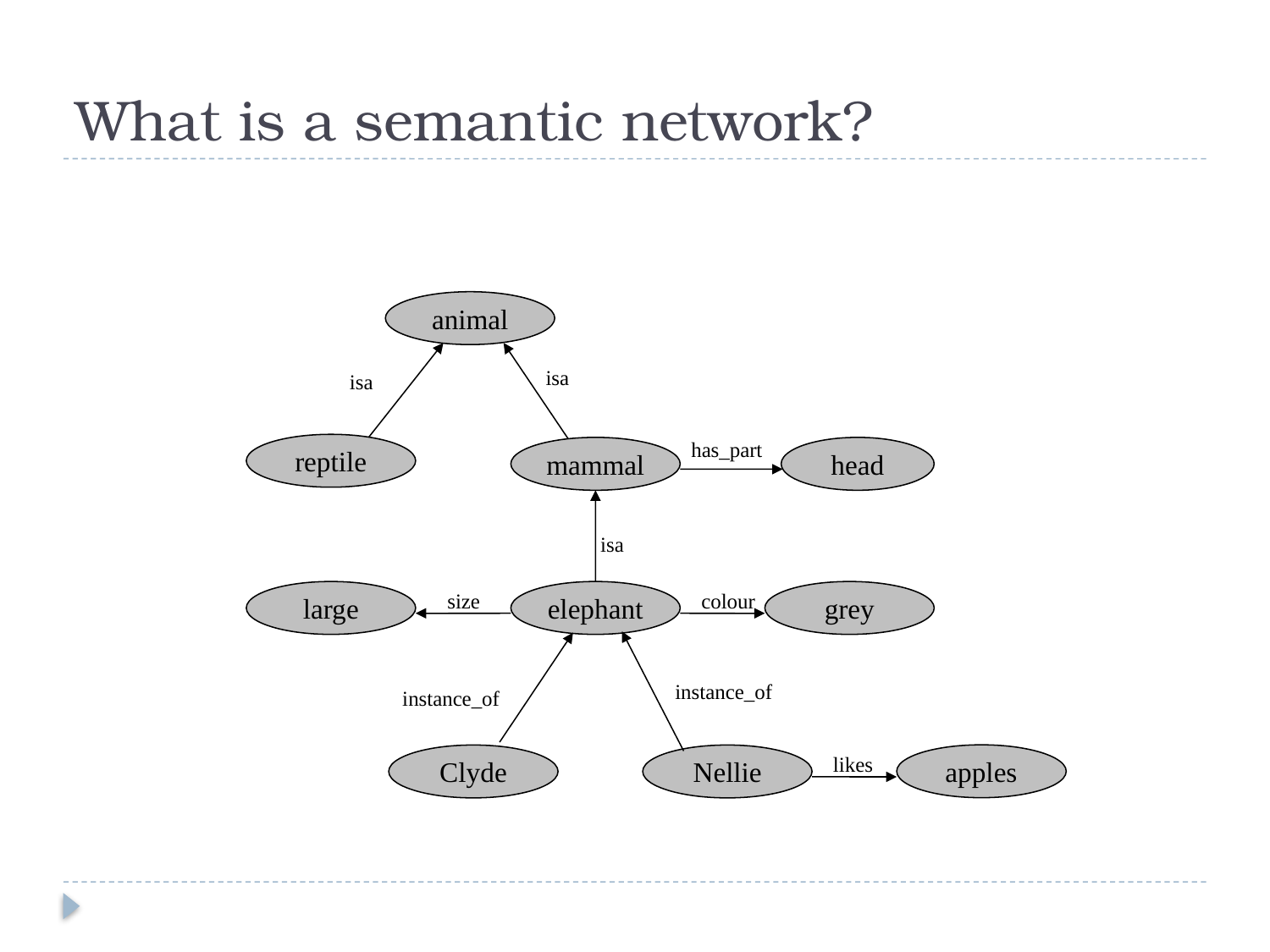

# What is a semantic network?
animal

isa
isa
has_part
reptile
mammal
head

isa
large
size
elephant
colour
grey

instance_of
instance_of
apples
Clyde
Nellie
likes